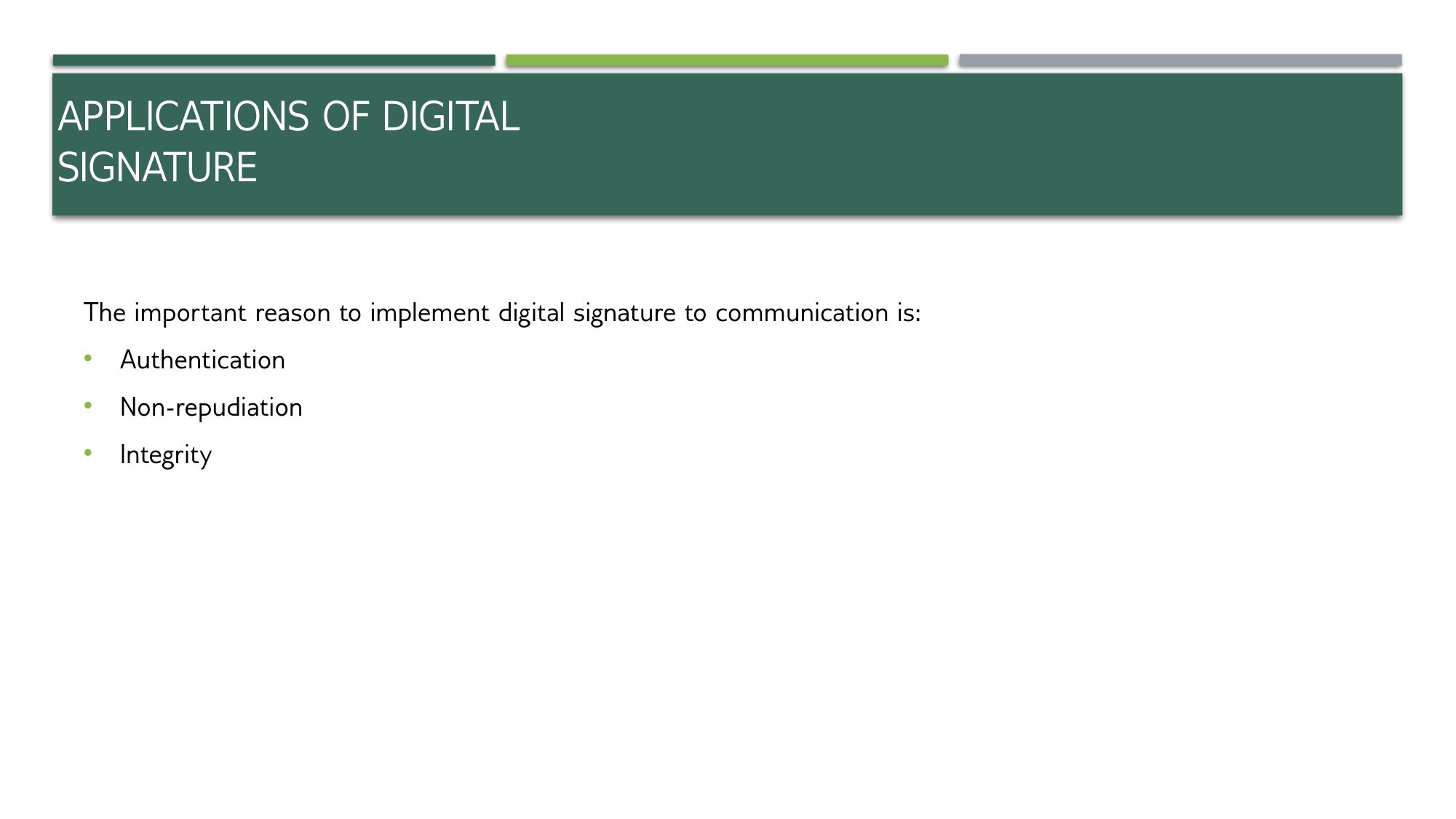

# Applications of digital signature
The important reason to implement digital signature to communication is:
Authentication
Non-repudiation
Integrity